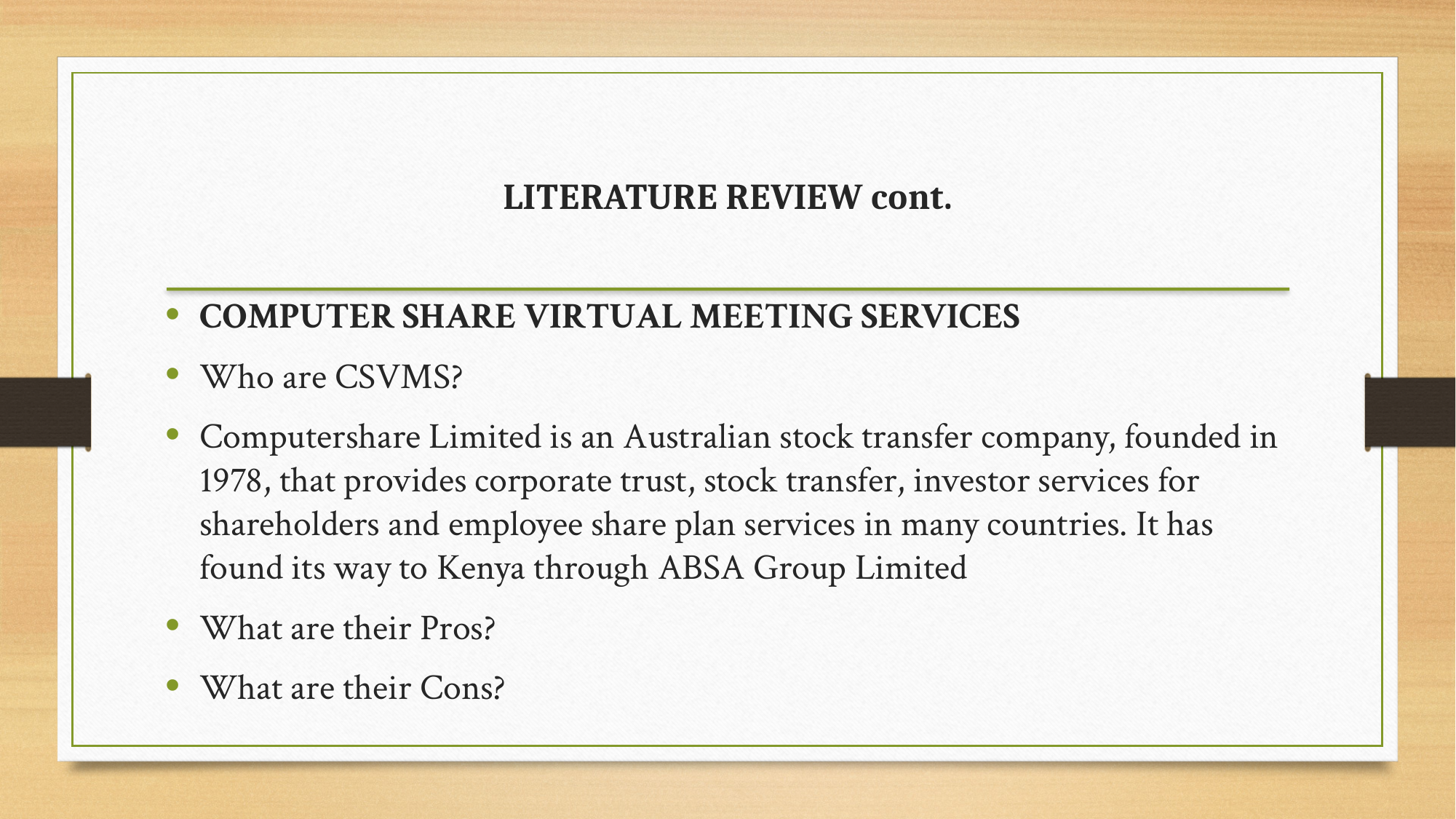

# LITERATURE REVIEW cont.
COMPUTER SHARE VIRTUAL MEETING SERVICES
Who are CSVMS?
Computershare Limited is an Australian stock transfer company, founded in 1978, that provides corporate trust, stock transfer, investor services for shareholders and employee share plan services in many countries. It has found its way to Kenya through ABSA Group Limited
What are their Pros?
What are their Cons?